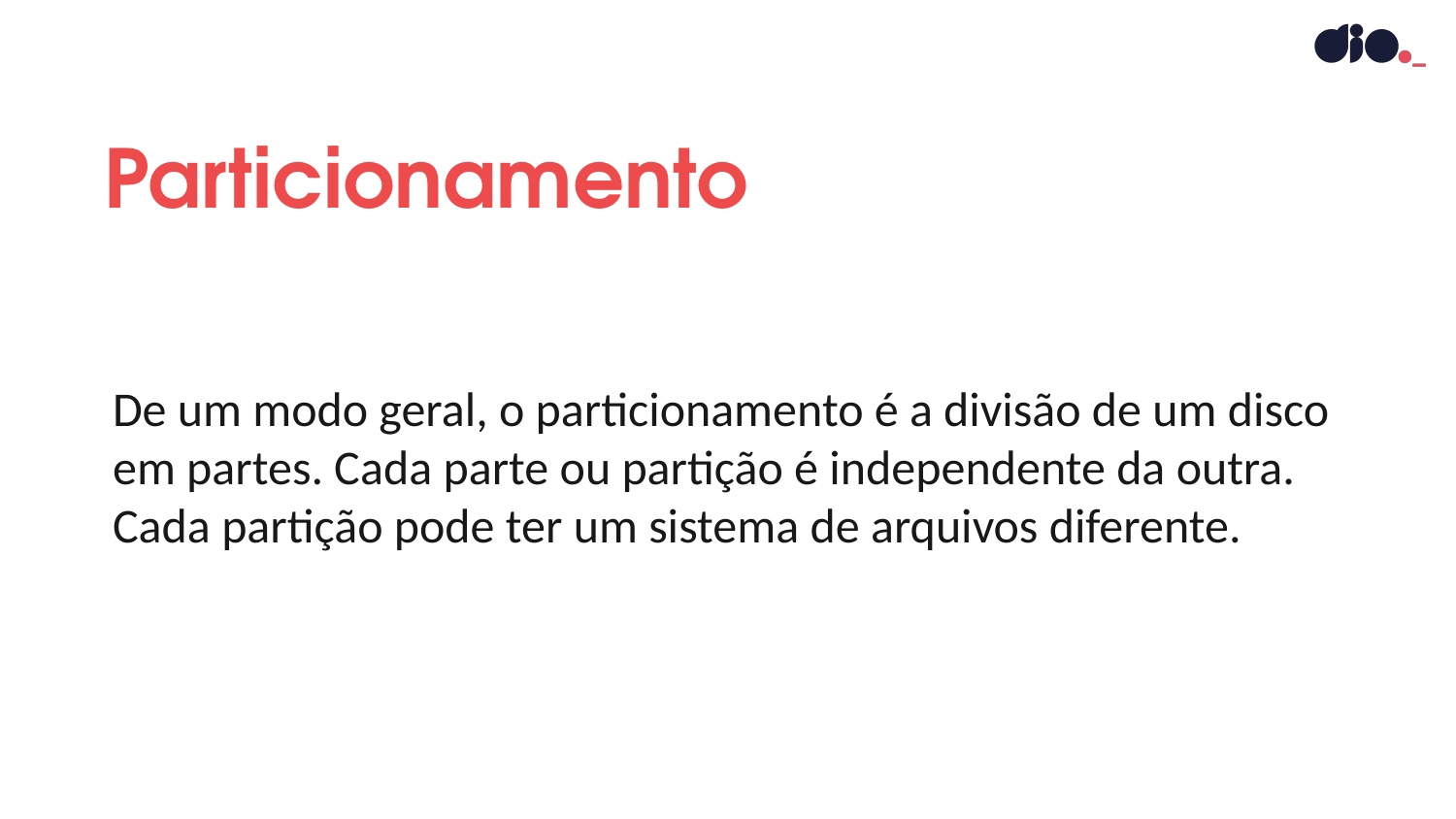

Particionamento
De um modo geral, o particionamento é a divisão de um disco em partes. Cada parte ou partição é independente da outra. Cada partição pode ter um sistema de arquivos diferente.